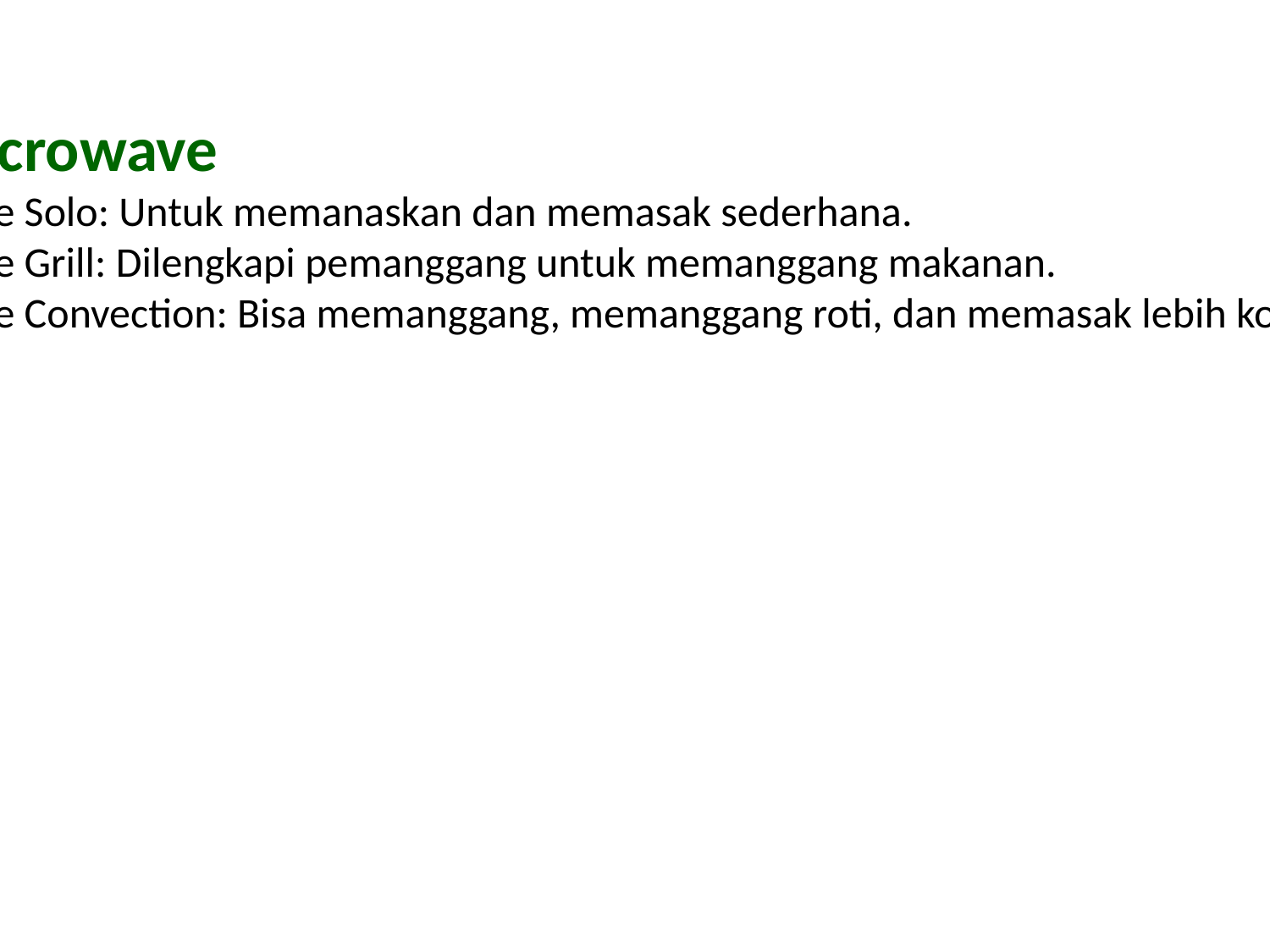

Jenis Microwave
1. Microwave Solo: Untuk memanaskan dan memasak sederhana.
2. Microwave Grill: Dilengkapi pemanggang untuk memanggang makanan.
3. Microwave Convection: Bisa memanggang, memanggang roti, dan memasak lebih kompleks.